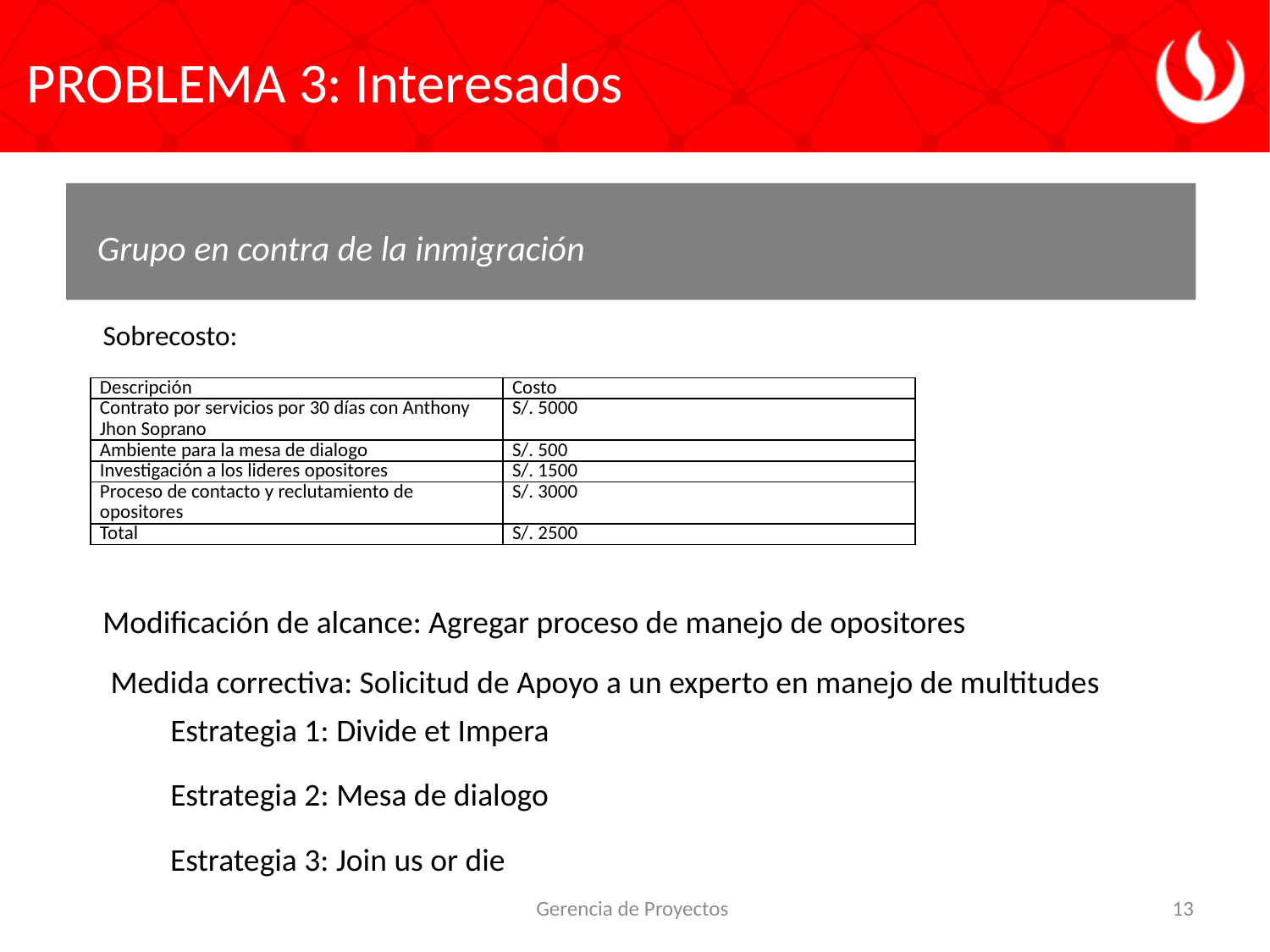

# PROBLEMA 3: Interesados

Grupo en contra de la inmigración
Sobrecosto:

| Descripción | Costo |
| --- | --- |
| Contrato por servicios por 30 días con Anthony Jhon Soprano | S/. 5000 |
| Ambiente para la mesa de dialogo | S/. 500 |
| Investigación a los lideres opositores | S/. 1500 |
| Proceso de contacto y reclutamiento de opositores | S/. 3000 |
| Total | S/. 2500 |
Modificación de alcance: Agregar proceso de manejo de opositores
Medida correctiva: Solicitud de Apoyo a un experto en manejo de multitudes
Estrategia 1: Divide et Impera
Estrategia 2: Mesa de dialogo
Estrategia 3: Join us or die
Gerencia de Proyectos
13